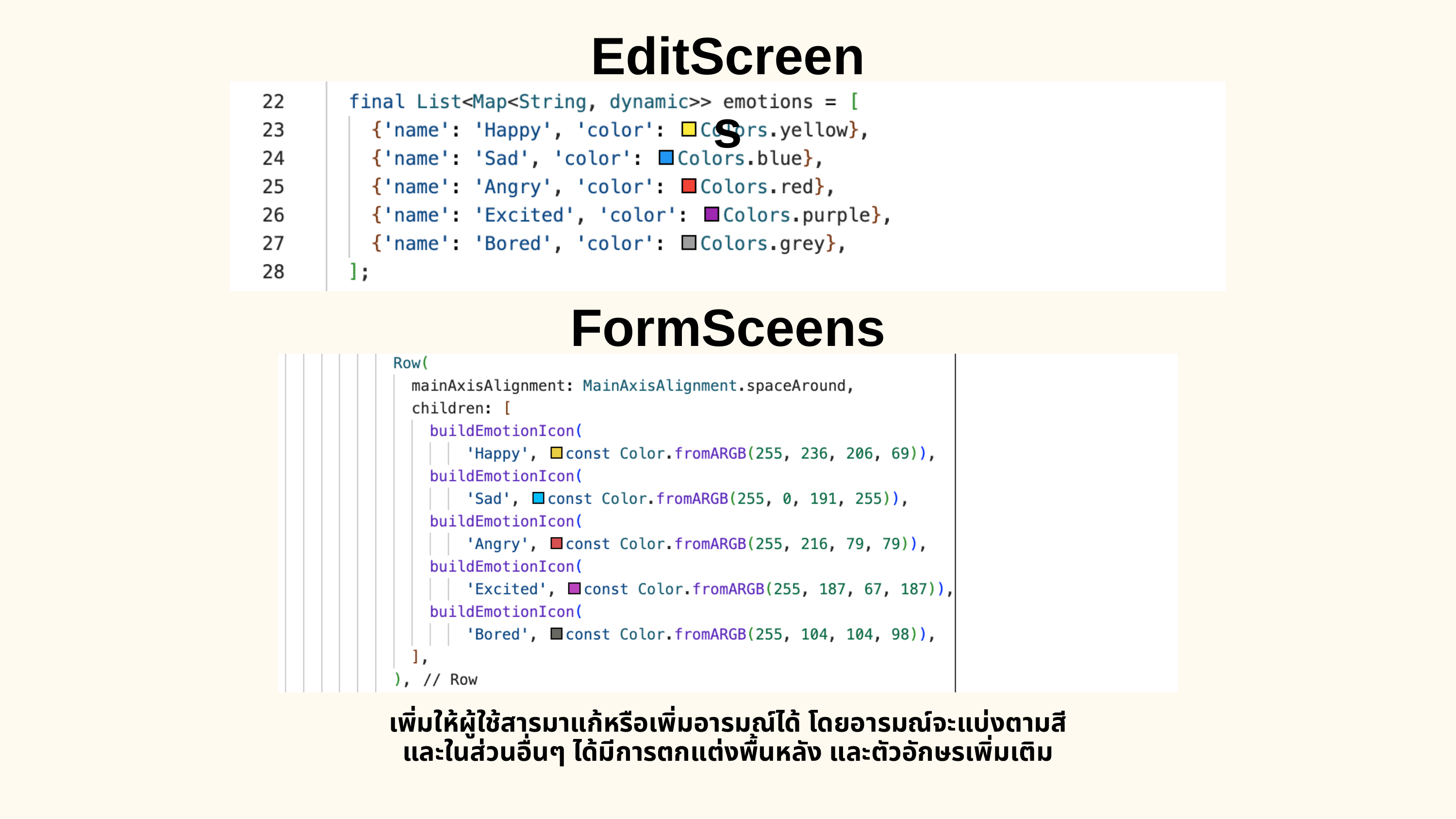

EditScreens

FormSceens

เพิ่มให้ผู้ใช้สารมาแก้หรือเพิ่มอารมณ์ได้ โดยอารมณ์จะแบ่งตามสีและในส่วนอื่นๆ ได้มีการตกแต่งพื้นหลัง และตัวอักษรเพิ่มเติม